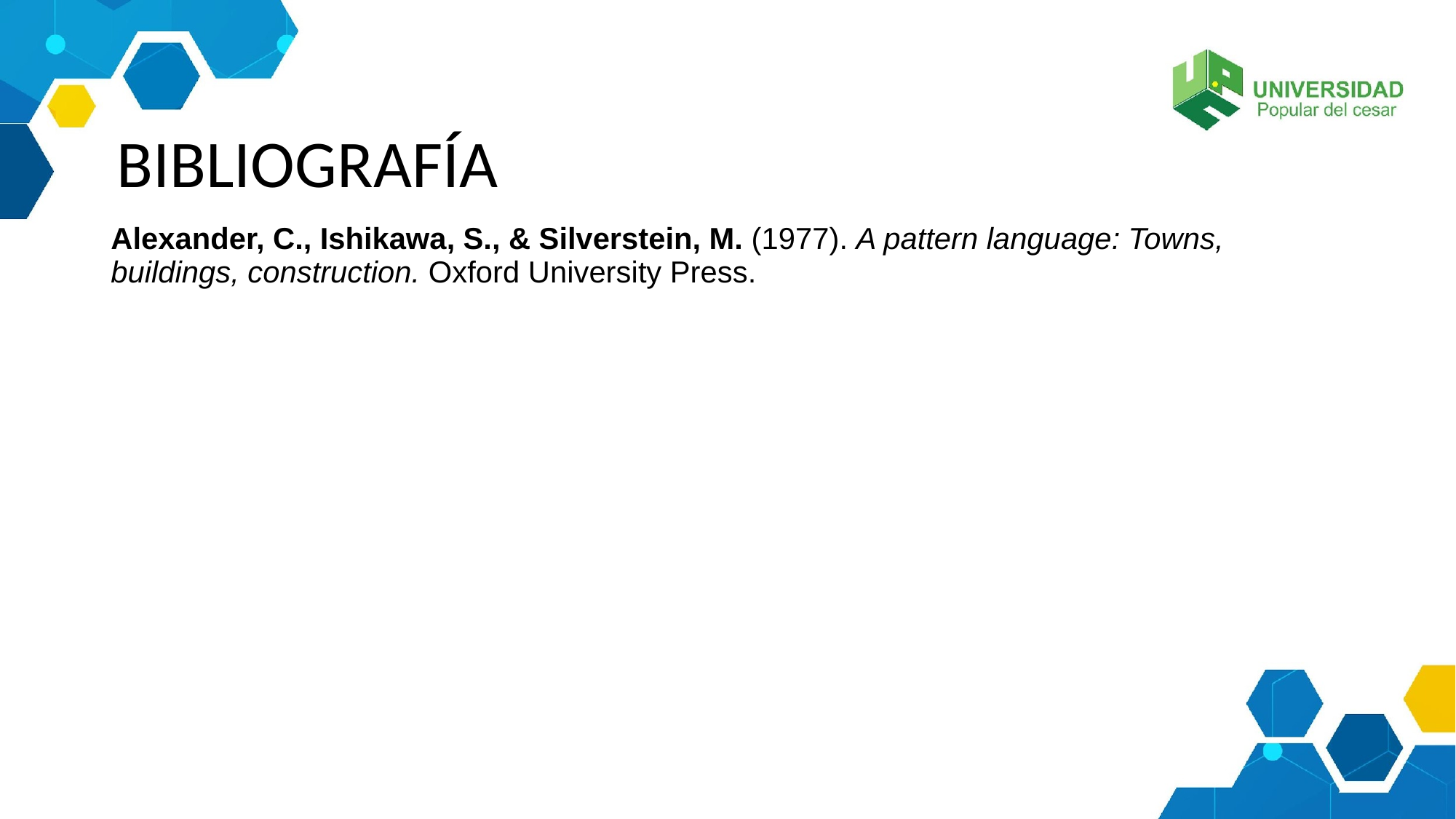

# BIBLIOGRAFÍA
Alexander, C., Ishikawa, S., & Silverstein, M. (1977). A pattern language: Towns, buildings, construction. Oxford University Press.